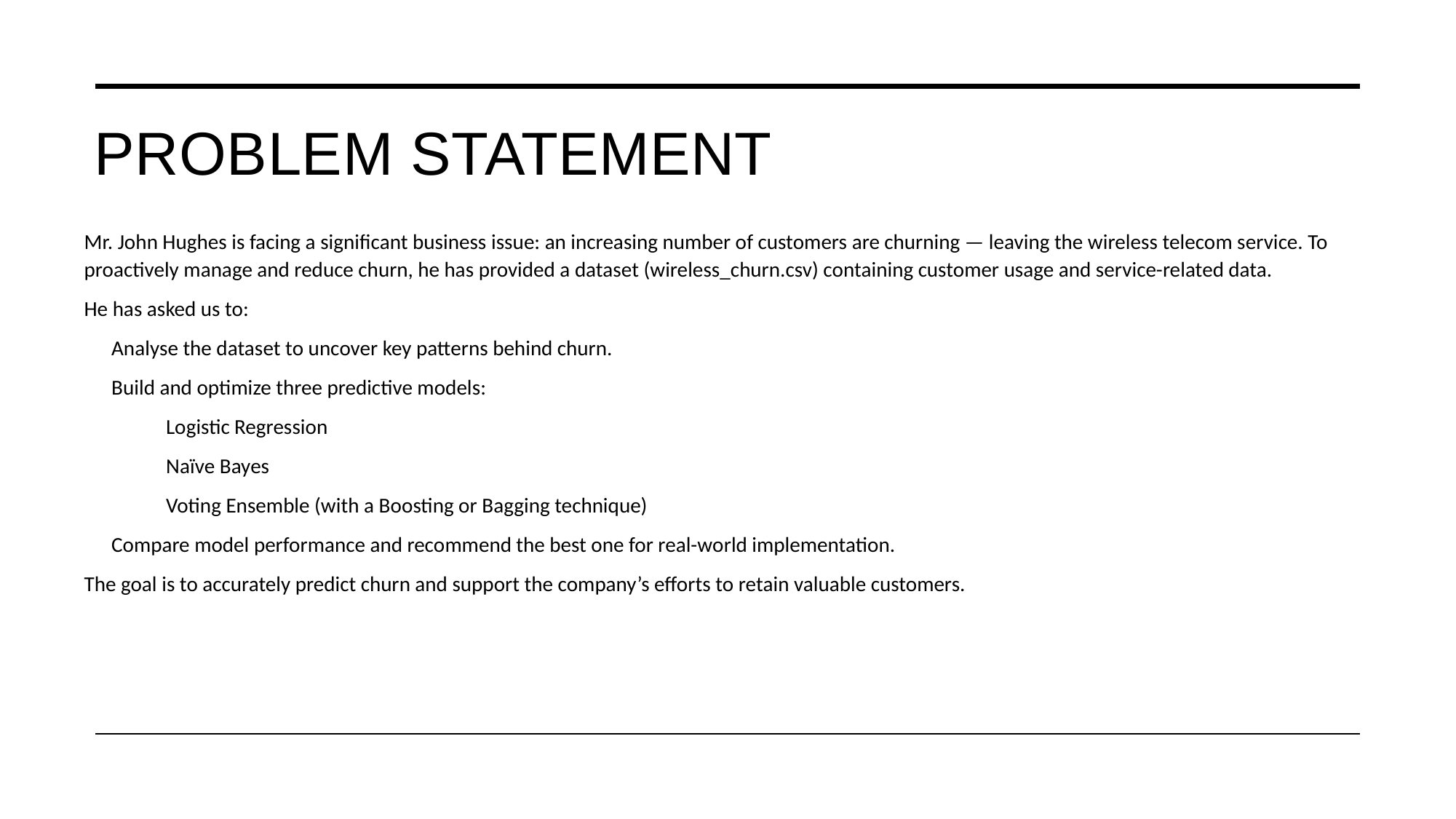

# Problem statement
Mr. John Hughes is facing a significant business issue: an increasing number of customers are churning — leaving the wireless telecom service. To proactively manage and reduce churn, he has provided a dataset (wireless_churn.csv) containing customer usage and service-related data.
He has asked us to:
Analyse the dataset to uncover key patterns behind churn.
Build and optimize three predictive models:
Logistic Regression
Naïve Bayes
Voting Ensemble (with a Boosting or Bagging technique)
Compare model performance and recommend the best one for real-world implementation.
The goal is to accurately predict churn and support the company’s efforts to retain valuable customers.